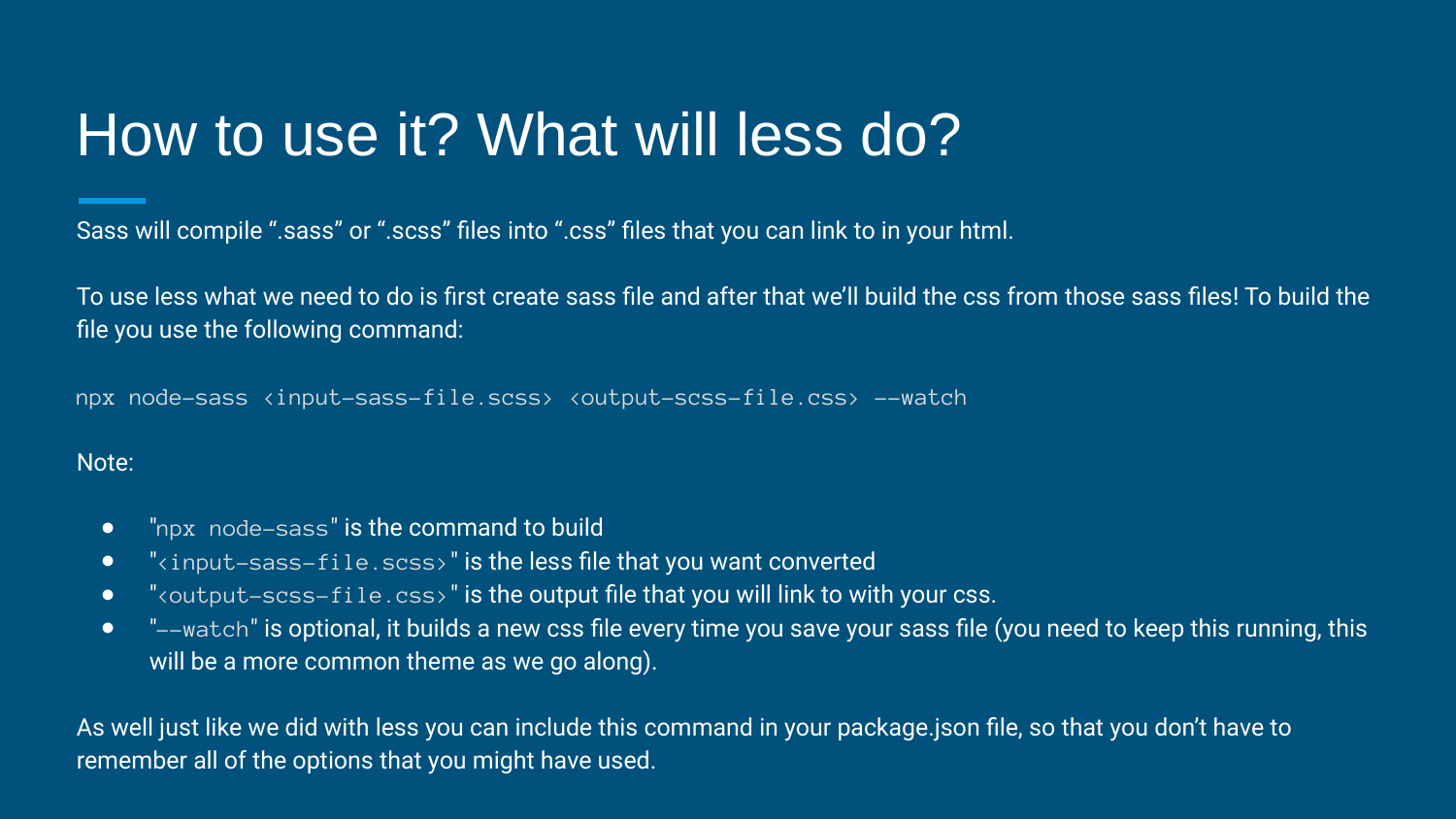

# How to use it? What will less do?
Sass will compile “.sass” or “.scss” files into “.css” files that you can link to in your html.
To use less what we need to do is first create sass file and after that we’ll build the css from those sass files! To build the file you use the following command:
npx node-sass <input-sass-file.scss> <output-scss-file.css> --watch
Note:
"npx node-sass" is the command to build
"<input-sass-file.scss>" is the less file that you want converted
"<output-scss-file.css>" is the output file that you will link to with your css.
"--watch" is optional, it builds a new css file every time you save your sass file (you need to keep this running, this will be a more common theme as we go along).
As well just like we did with less you can include this command in your package.json file, so that you don’t have to remember all of the options that you might have used.